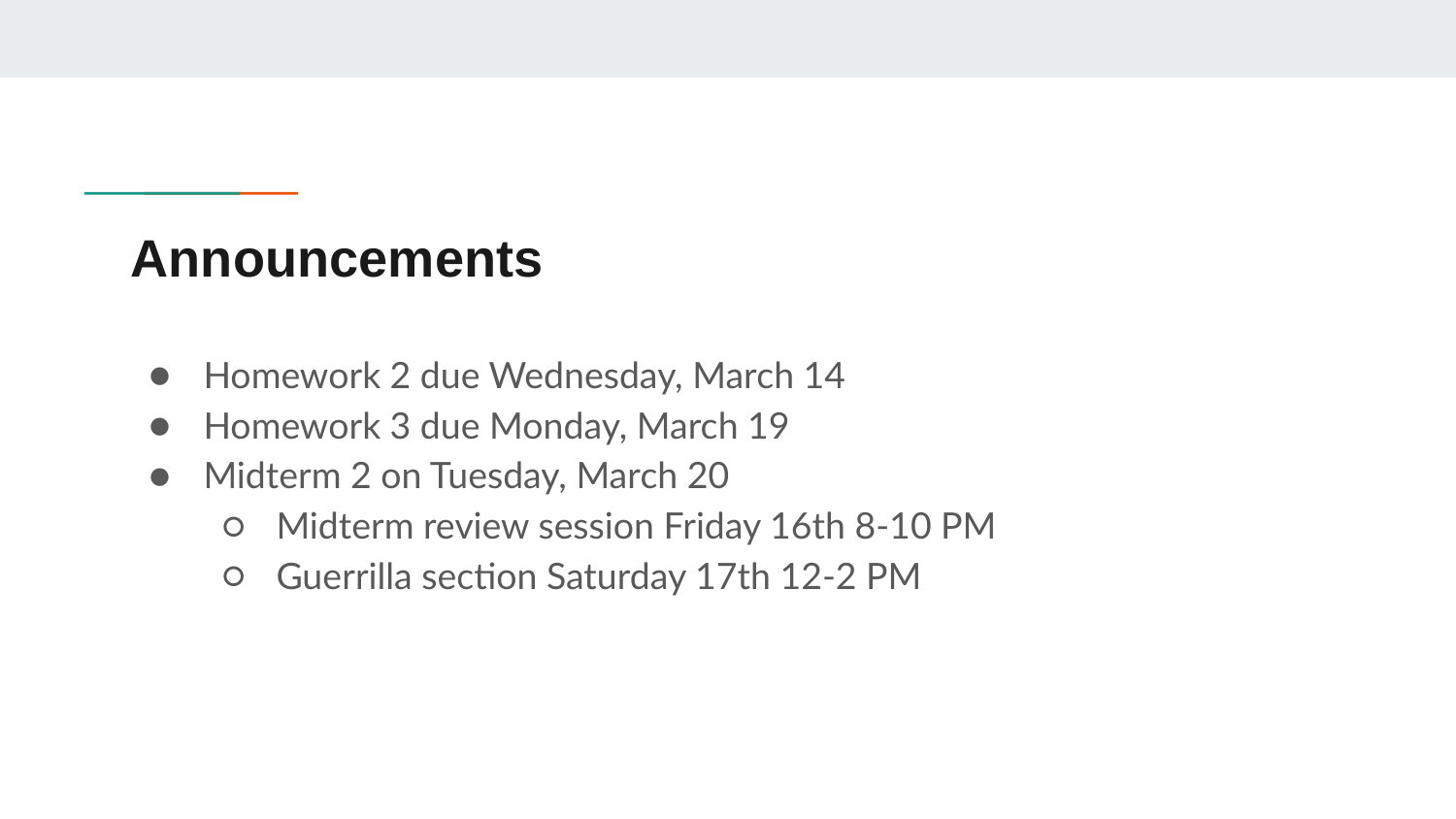

# Announcements
Homework 2 due Wednesday, March 14
Homework 3 due Monday, March 19
Midterm 2 on Tuesday, March 20
Midterm review session Friday 16th 8-10 PM
Guerrilla section Saturday 17th 12-2 PM